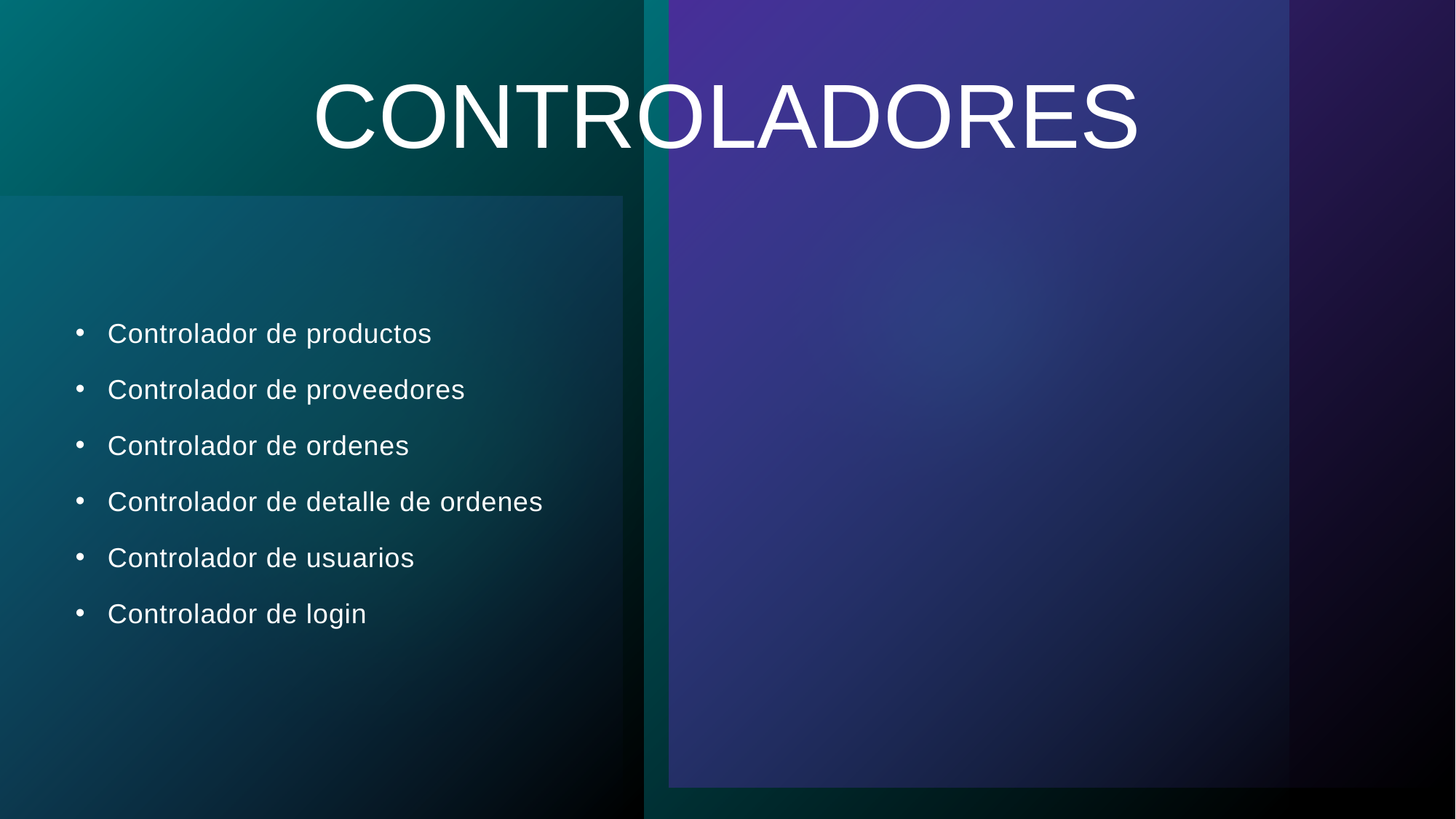

# CONTROLADORES
Controlador de productos
Controlador de proveedores
Controlador de ordenes
Controlador de detalle de ordenes
Controlador de usuarios
Controlador de login